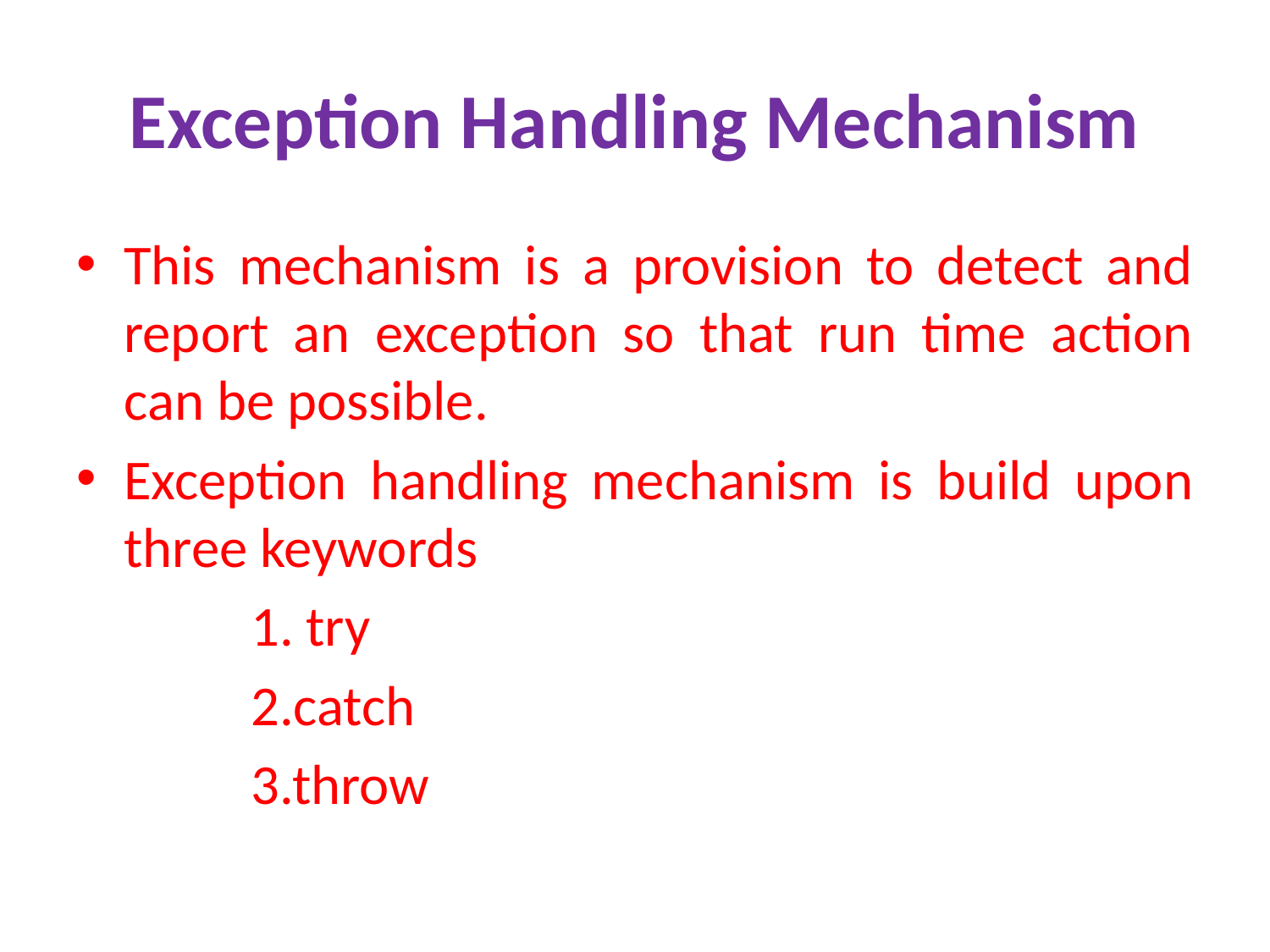

# Exception Handling Mechanism
This mechanism is a provision to detect and report an exception so that run time action can be possible.
Exception handling mechanism is build upon three keywords
		1. try
		2.catch
		3.throw